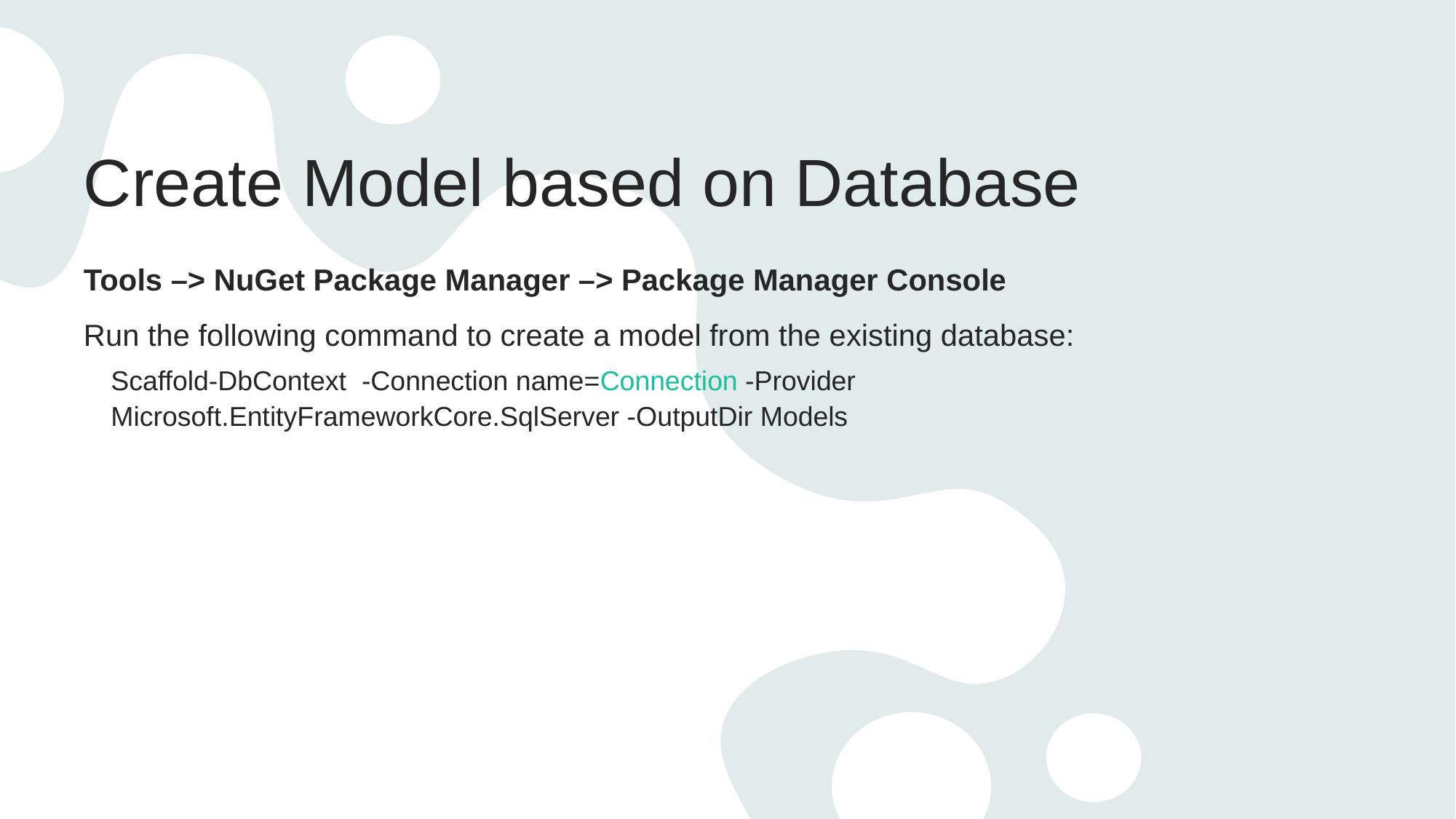

# Create Model based on Database
Tools –> NuGet Package Manager –> Package Manager Console
Run the following command to create a model from the existing database:
Scaffold-DbContext  -Connection name=Connection -Provider Microsoft.EntityFrameworkCore.SqlServer -OutputDir Models